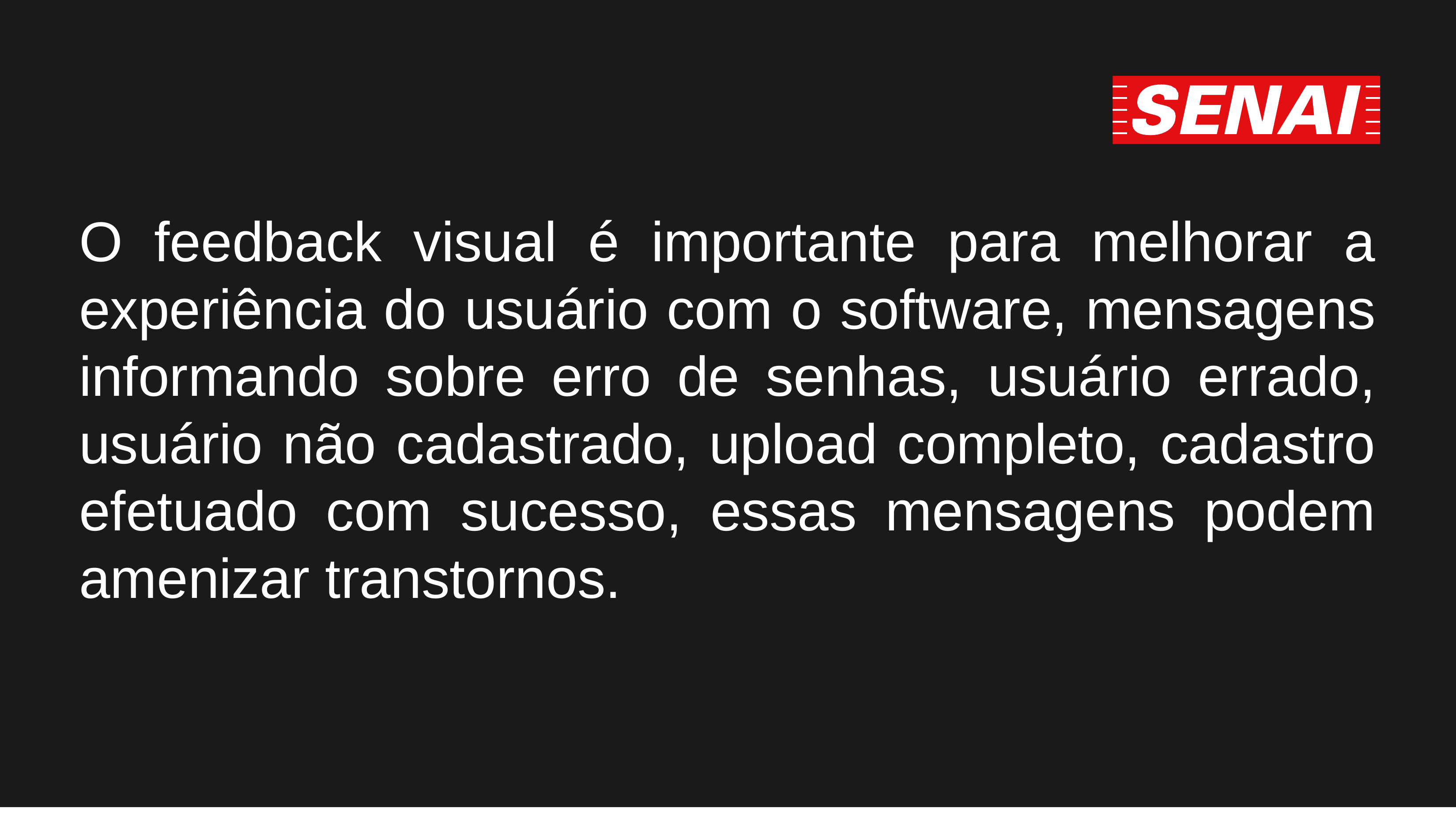

# O feedback visual é importante para melhorar a experiência do usuário com o software, mensagens informando sobre erro de senhas, usuário errado, usuário não cadastrado, upload completo, cadastro efetuado com sucesso, essas mensagens podem amenizar transtornos.